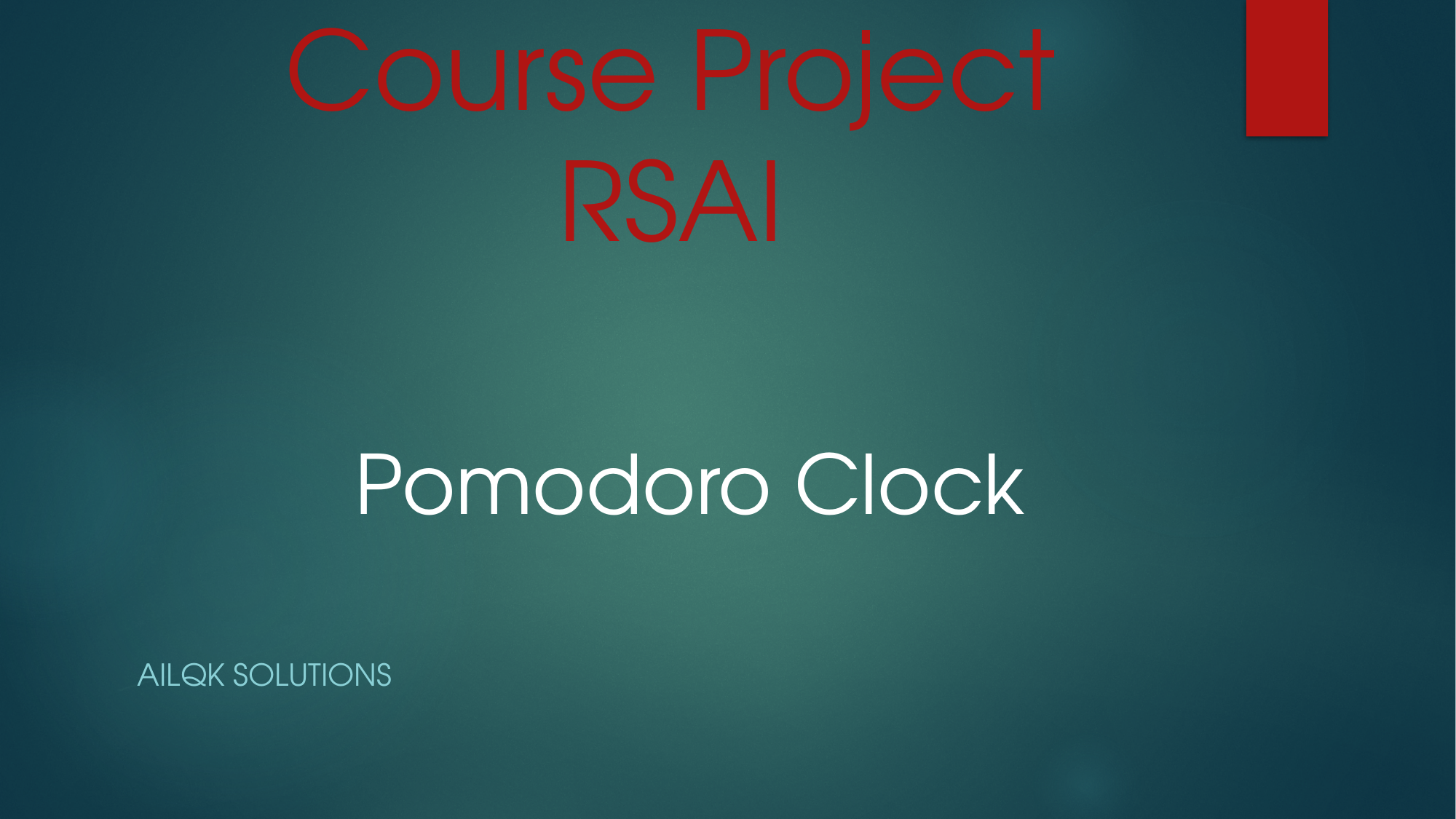

# Course Project RSAI
Pomodoro Clock
Ailqk Solutions